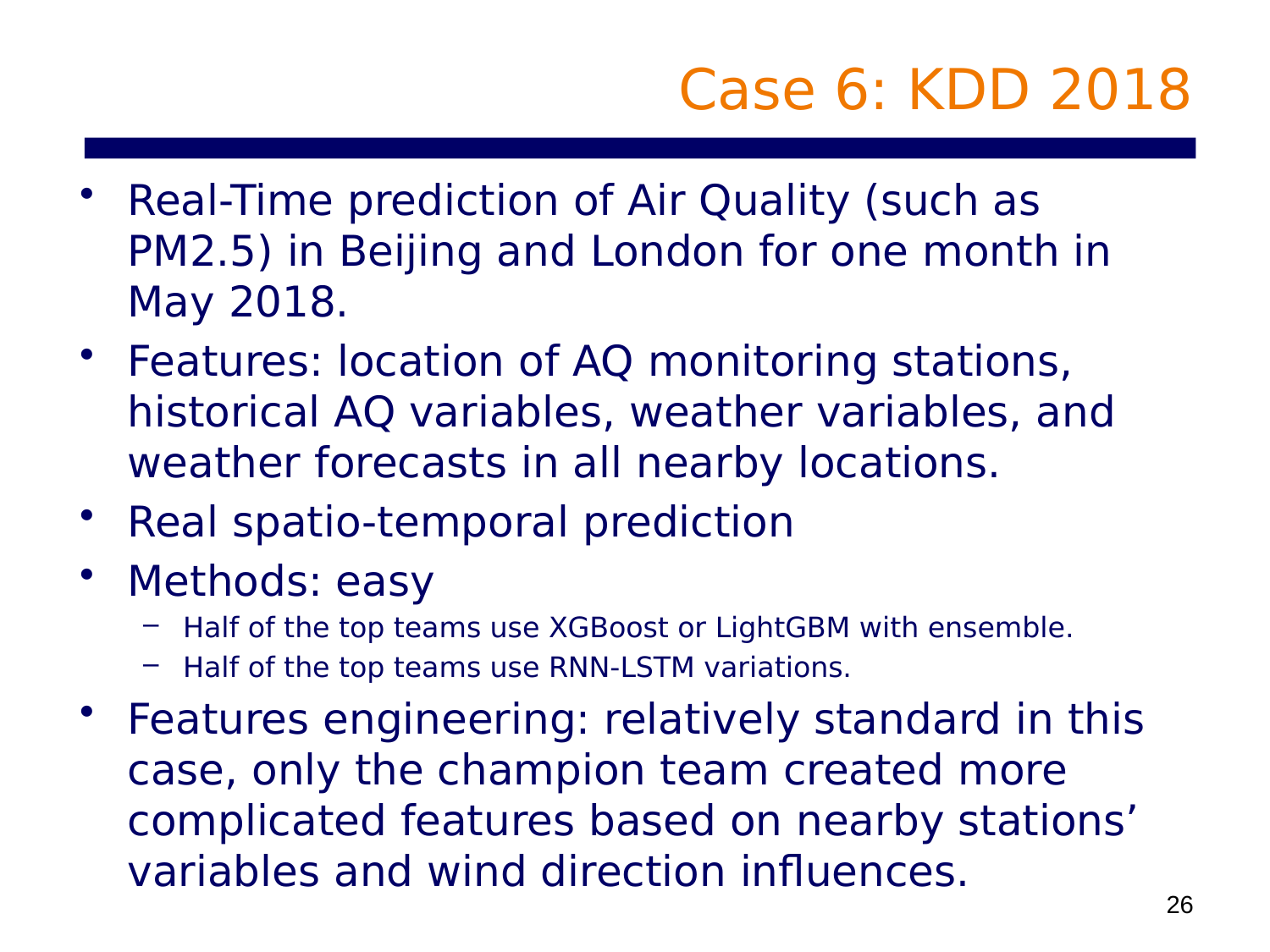

# Case 6: KDD 2018
Real-Time prediction of Air Quality (such as PM2.5) in Beijing and London for one month in May 2018.
Features: location of AQ monitoring stations, historical AQ variables, weather variables, and weather forecasts in all nearby locations.
Real spatio-temporal prediction
Methods: easy
Half of the top teams use XGBoost or LightGBM with ensemble.
Half of the top teams use RNN-LSTM variations.
Features engineering: relatively standard in this case, only the champion team created more complicated features based on nearby stations’ variables and wind direction influences.
26